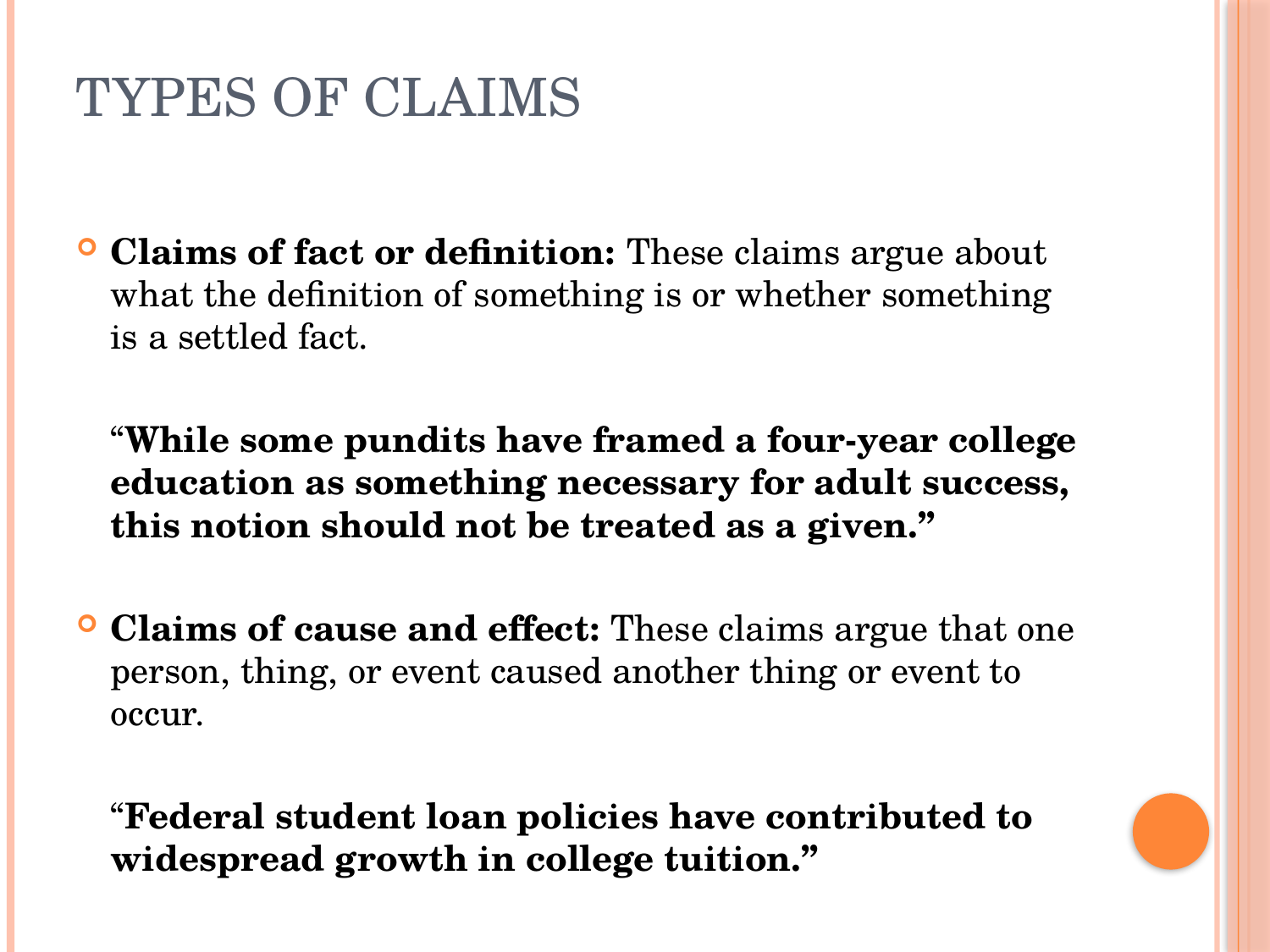

# Types of claims
Claims of fact or definition: These claims argue about what the definition of something is or whether something is a settled fact.

	“While some pundits have framed a four-year college education as something necessary for adult success, this notion should not be treated as a given.”

Claims of cause and effect: These claims argue that one person, thing, or event caused another thing or event to occur.

	“Federal student loan policies have contributed to widespread growth in college tuition.”